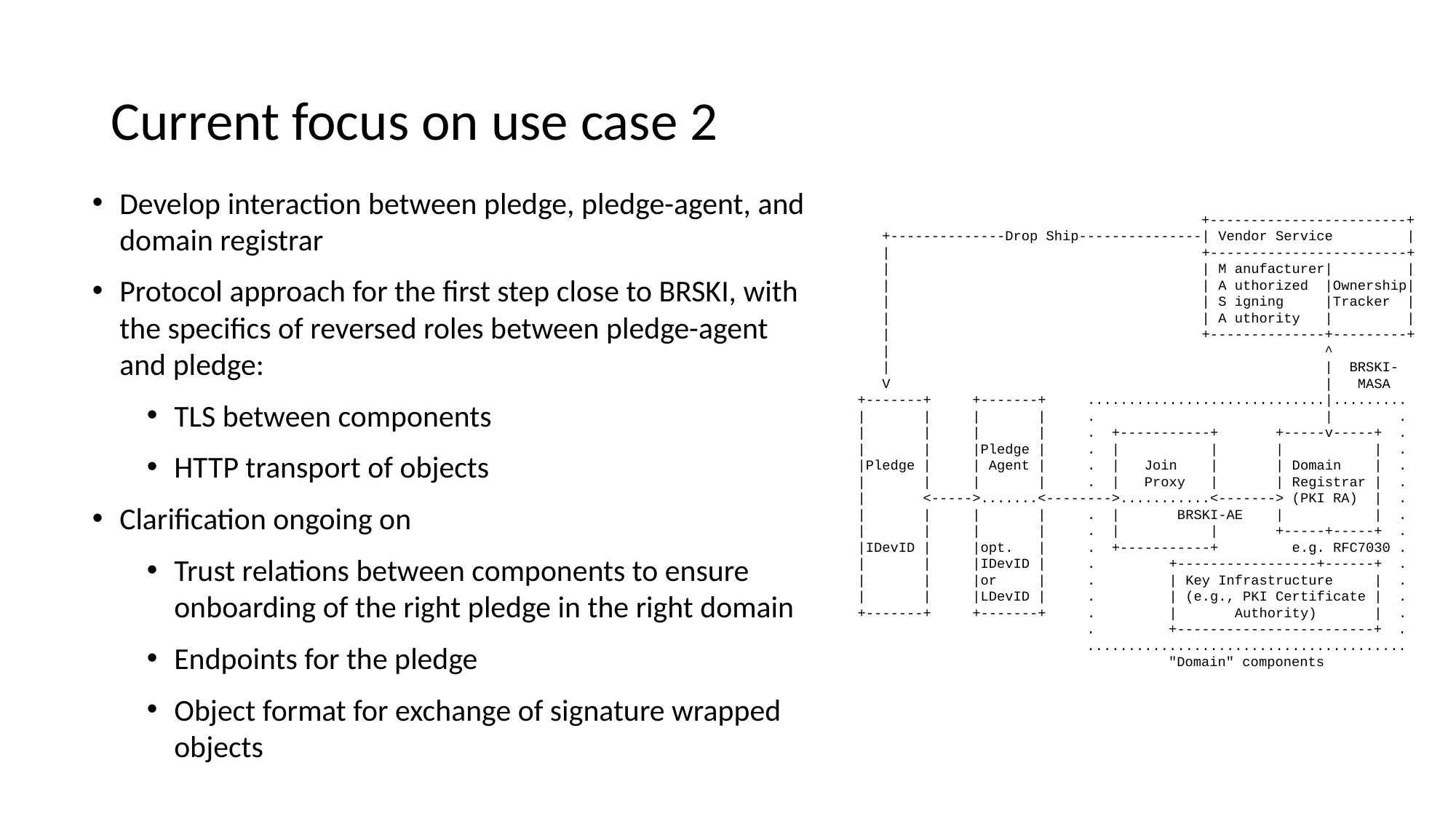

# Current focus on use case 2
Develop interaction between pledge, pledge-agent, and domain registrar
Protocol approach for the first step close to BRSKI, with the specifics of reversed roles between pledge-agent and pledge:
TLS between components
HTTP transport of objects
Clarification ongoing on
Trust relations between components to ensure onboarding of the right pledge in the right domain
Endpoints for the pledge
Object format for exchange of signature wrapped objects
                                          +------------------------+
   +--------------Drop Ship---------------| Vendor Service         |
   |                                      +------------------------+
   |                                      | M anufacturer|         |
   |                                      | A uthorized  |Ownership|
   |                                      | S igning     |Tracker  |
   |                                      | A uthority   |         |
   |                                      +--------------+---------+
   |                                                     ^
   |                                                     |  BRSKI-
   V                                                     |   MASA
+-------+     +-------+     .............................|.........
|       |     |       |     .                            |        .
|       |     |       |     .  +-----------+       +-----v-----+  .
|       |     |Pledge |     .  |           |       |           |  .
|Pledge |     | Agent |     .  |   Join    |       | Domain    |  .
|       |     |       |     .  |   Proxy   |       | Registrar |  .
|       <----->.......<-------->...........<-------> (PKI RA)  |  .
|       |     |       |     .  |       BRSKI-AE    |           |  .
|       |     |       |     .  |           |       +-----+-----+  .
|IDevID |     |opt.   |     .  +-----------+         e.g. RFC7030 .
|       |     |IDevID |     .         +-----------------+------+  .
|       |     |or     |     .         | Key Infrastructure     |  .
|       |     |LDevID |     .         | (e.g., PKI Certificate |  .
+-------+     +-------+     .         |       Authority)       |  .
                            .         +------------------------+  .
                            .......................................
                                      "Domain" components